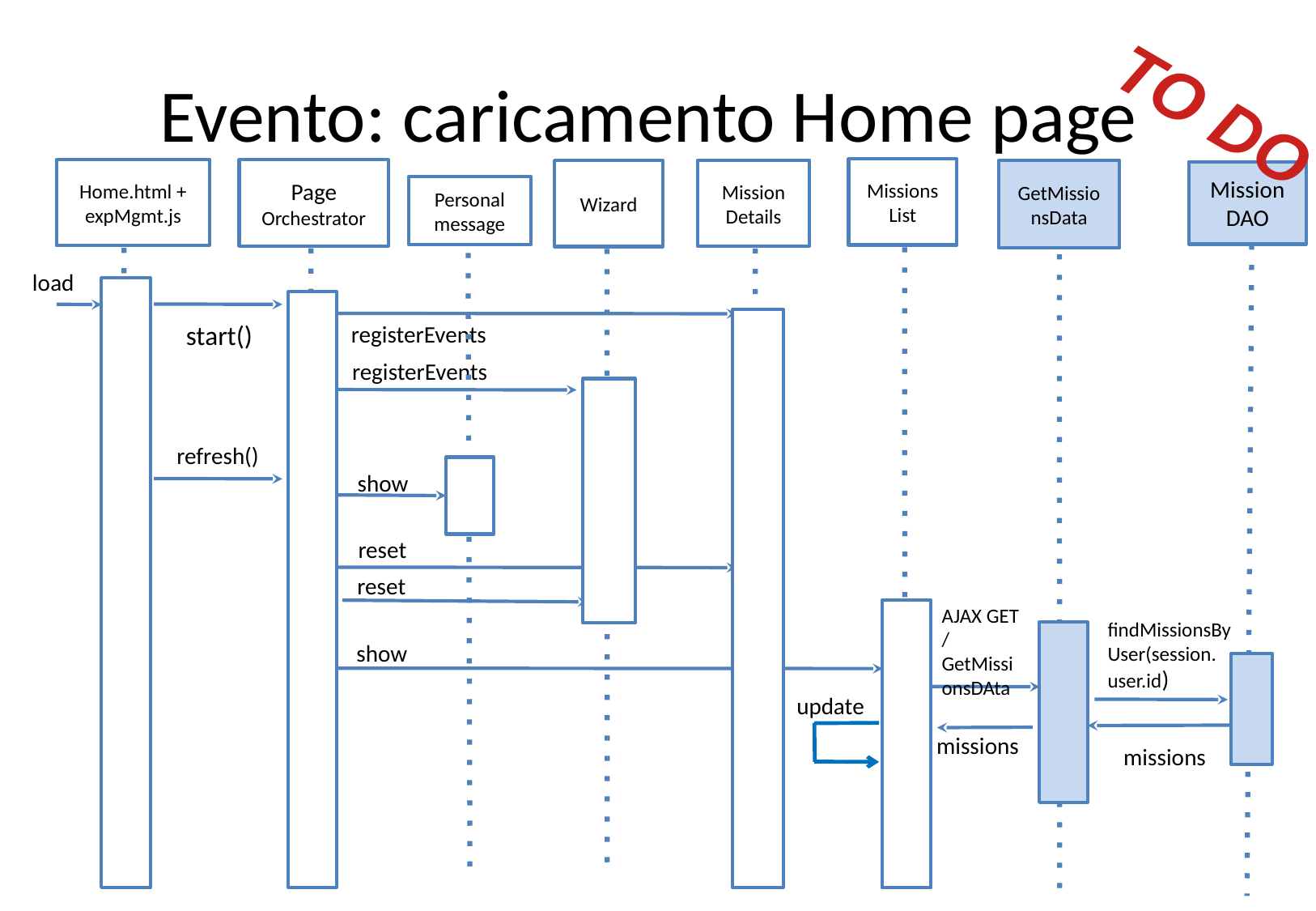

# Evento: caricamento Home page
TO DO
MissionsList
Home.html + expMgmt.js
Page
Orchestrator
Mission
Details
Wizard
GetMissionsData
Mission
DAO
Personal
message
load

start()
registerEvents
registerEvents

refresh()

show
reset
reset
AJAX GET
/GetMissionsDAta

findMissionsBy
User(session.
user.id)

show

update
missions
missions